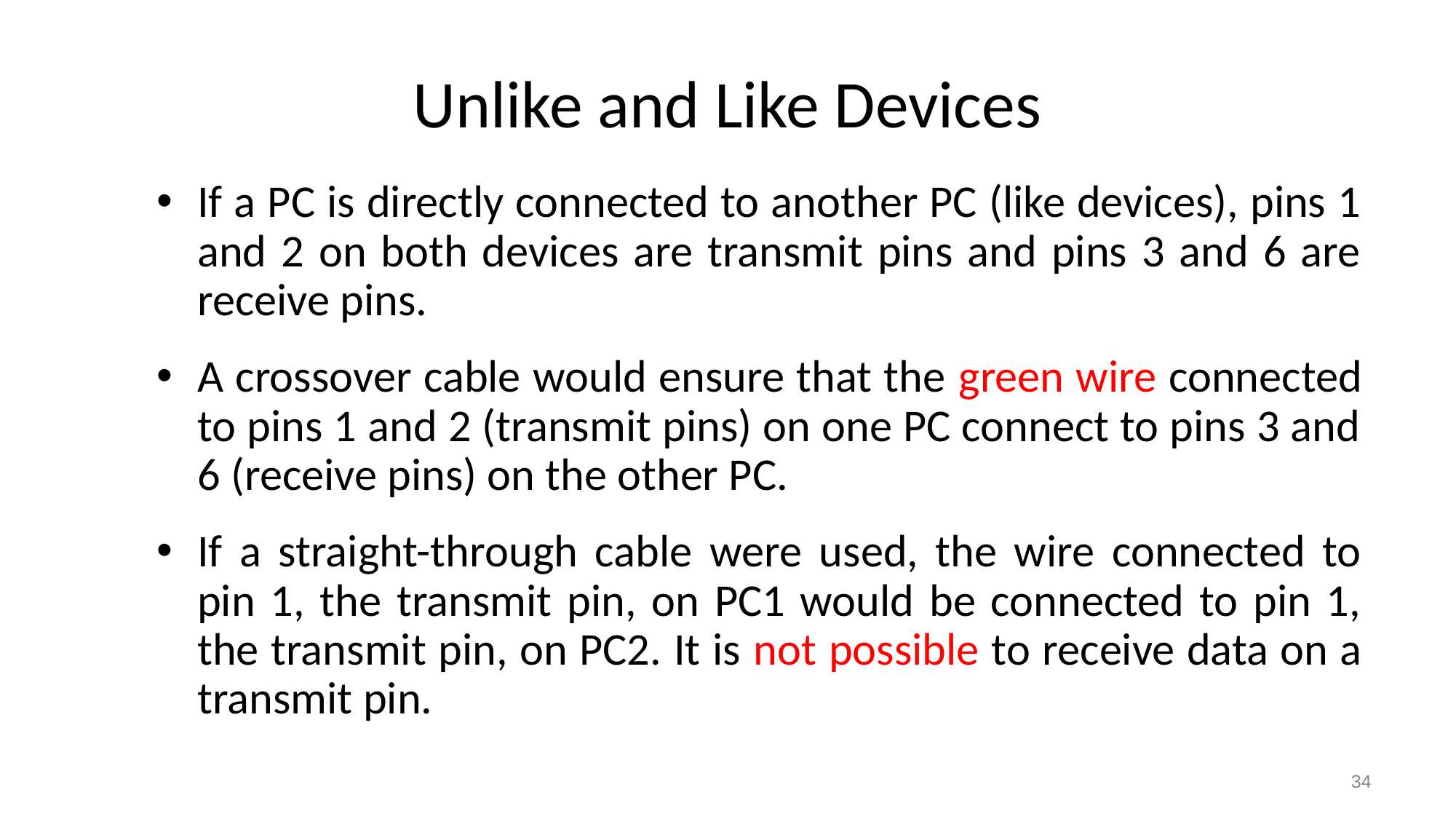

# Unlike and Like Devices
If a PC is directly connected to another PC (like devices), pins 1 and 2 on both devices are transmit pins and pins 3 and 6 are receive pins.
A crossover cable would ensure that the green wire connected to pins 1 and 2 (transmit pins) on one PC connect to pins 3 and 6 (receive pins) on the other PC.
If a straight-through cable were used, the wire connected to pin 1, the transmit pin, on PC1 would be connected to pin 1, the transmit pin, on PC2. It is not possible to receive data on a transmit pin.
34